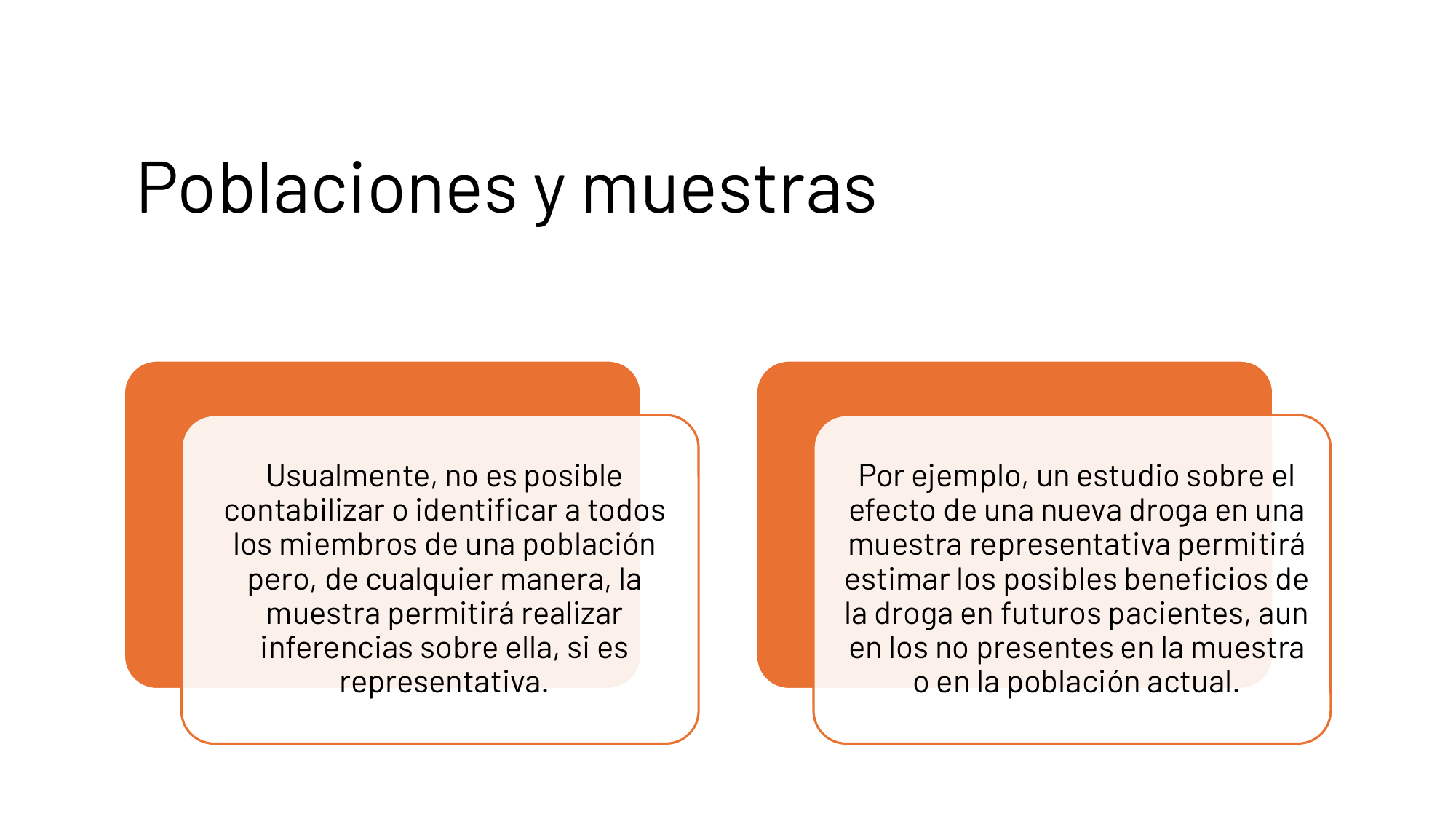

# Poblaciones y muestras
Usualmente, no es posible contabilizar o identificar a todos los miembros de una población pero, de cualquier manera, la muestra permitirá realizar inferencias sobre ella, si es representativa.
Por ejemplo, un estudio sobre el efecto de una nueva droga en una muestra representativa permitirá estimar los posibles beneficios de la droga en futuros pacientes, aun en los no presentes en la muestra o en la población actual.